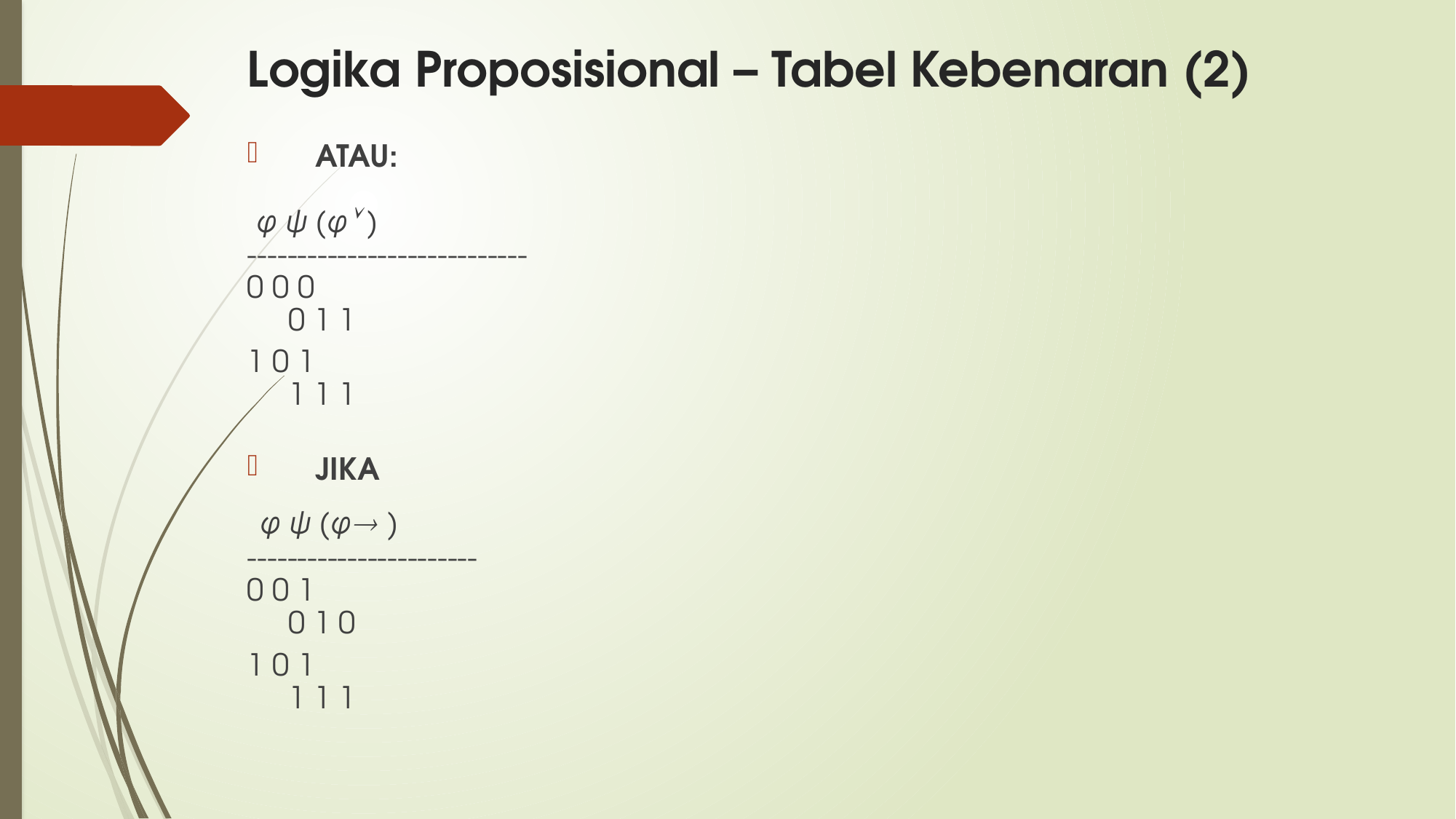

# Logika Proposisional – Tabel Kebenaran (2)

ATAU:

 φ ψ (φ∨ )
----------------------------
0 0 0
0 1 1
1 0 1
1 1 1

JIKA

  φ ψ (φ→ )
-----------------------
0 0 1
0 1 0
1 0 1
1 1 1